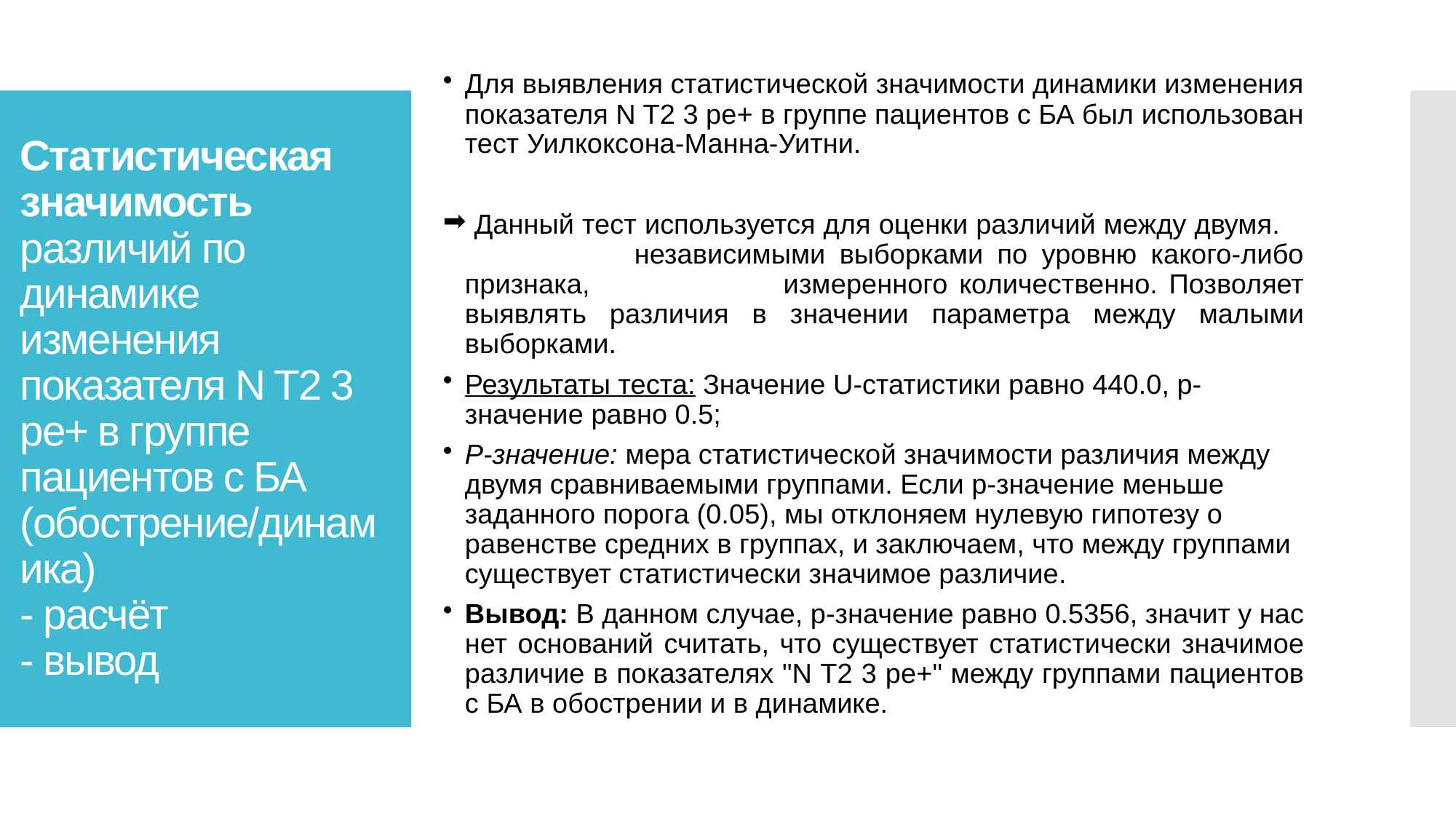

Для выявления статистической значимости динамики изменения показателя N T2 3 pe+ в группе пациентов с БА был использован тест Уилкоксона-Манна-Уитни.

 Данный тест используется для оценки различий между двумя.                независимыми выборками по уровню какого-либо признака,                 измеренного количественно. Позволяет выявлять различия в значении параметра между малыми выборками.
Результаты теста: Значение U-статистики равно 440.0, p-значение равно 0.5;
P-значение: мера статистической значимости различия между двумя сравниваемыми группами. Если p-значение меньше заданного порога (0.05), мы отклоняем нулевую гипотезу о равенстве средних в группах, и заключаем, что между группами существует статистически значимое различие.
Вывод: В данном случае, p-значение равно 0.5356, значит у нас нет оснований считать, что существует статистически значимое различие в показателях "N T2 3 pe+" между группами пациентов с БА в обострении и в динамике.
# Статистическая значимость различий по динамике изменения показателя N T2 3 pe+ в группе пациентов с БА (обострение/динамика)
- расчёт
- вывод